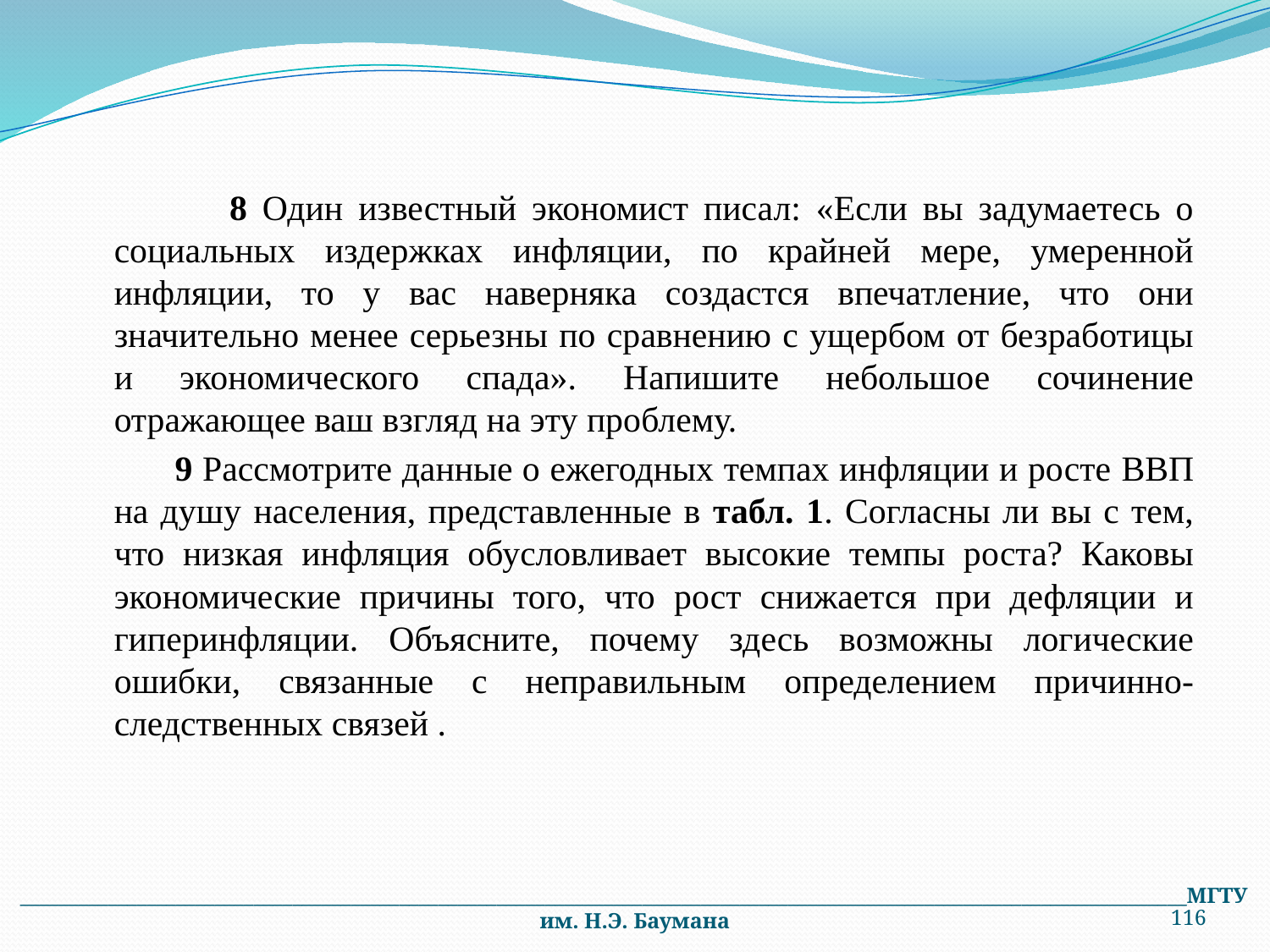

8 Один известный экономист писал: «Если вы задумаетесь о социальных издержках инфляции, по крайней мере, умеренной инфляции, то у вас наверняка создастся впечатление, что они значительно менее серьезны по сравнению с ущербом от безработицы и экономического спада». Напишите небольшое сочинение отражающее ваш взгляд на эту проблему.
          9 Рассмотрите данные о ежегодных темпах инфляции и росте BBП на душу населения, представленные в табл. 1. Согласны ли вы с тем, что низкая инфляция обусловливает высокие темпы роста? Каковы экономические причины того, что рост снижается при дефляции и гиперинфляции. Объясните, почему здесь возможны логические ошибки, связанные с неправильным определением причинно-следственных связей .

________________________________________________________________________________________________________________________МГТУ им. Н.Э. Баумана
116